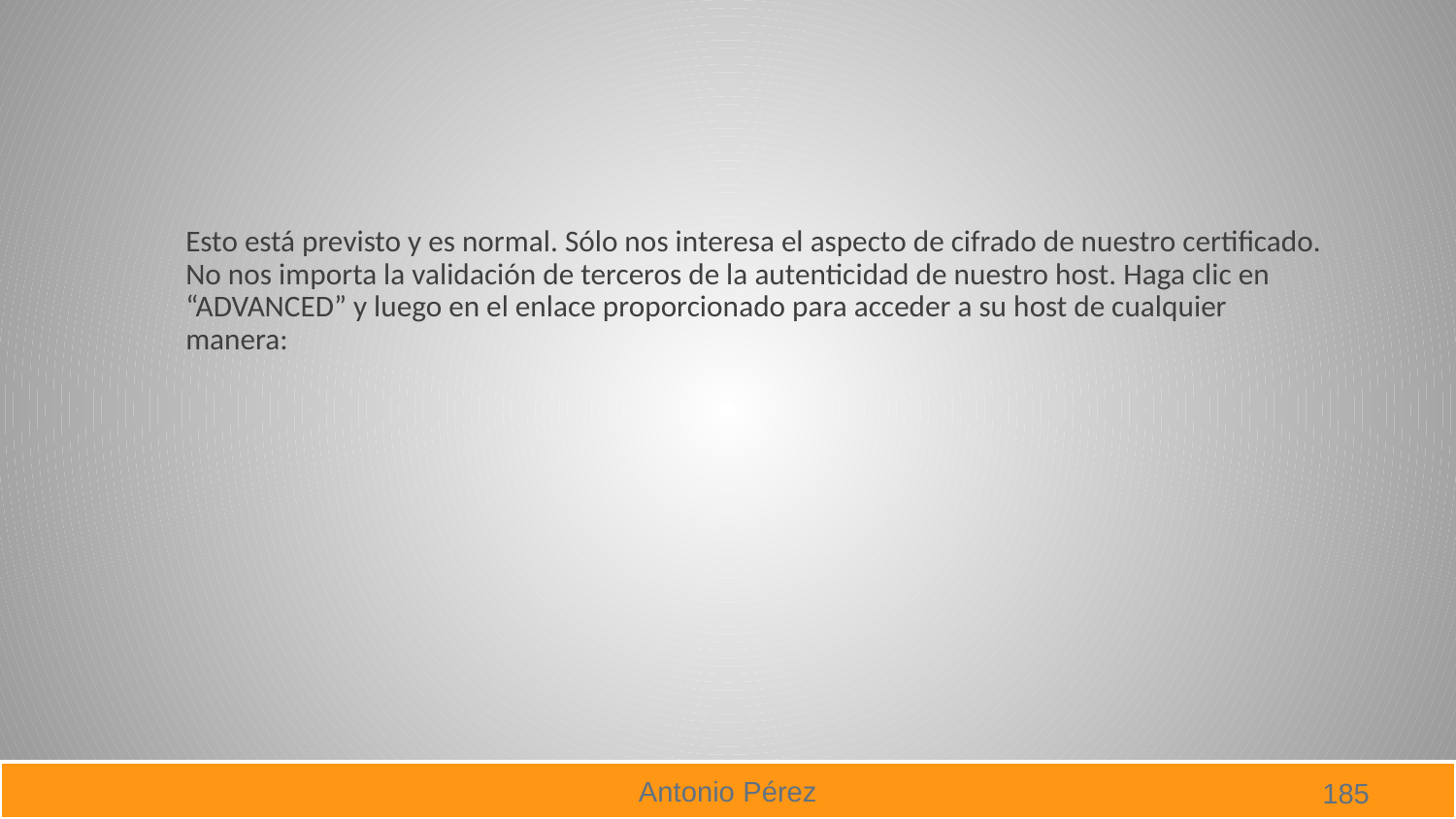

#
Esto está previsto y es normal. Sólo nos interesa el aspecto de cifrado de nuestro certificado. No nos importa la validación de terceros de la autenticidad de nuestro host. Haga clic en “ADVANCED” y luego en el enlace proporcionado para acceder a su host de cualquier manera: